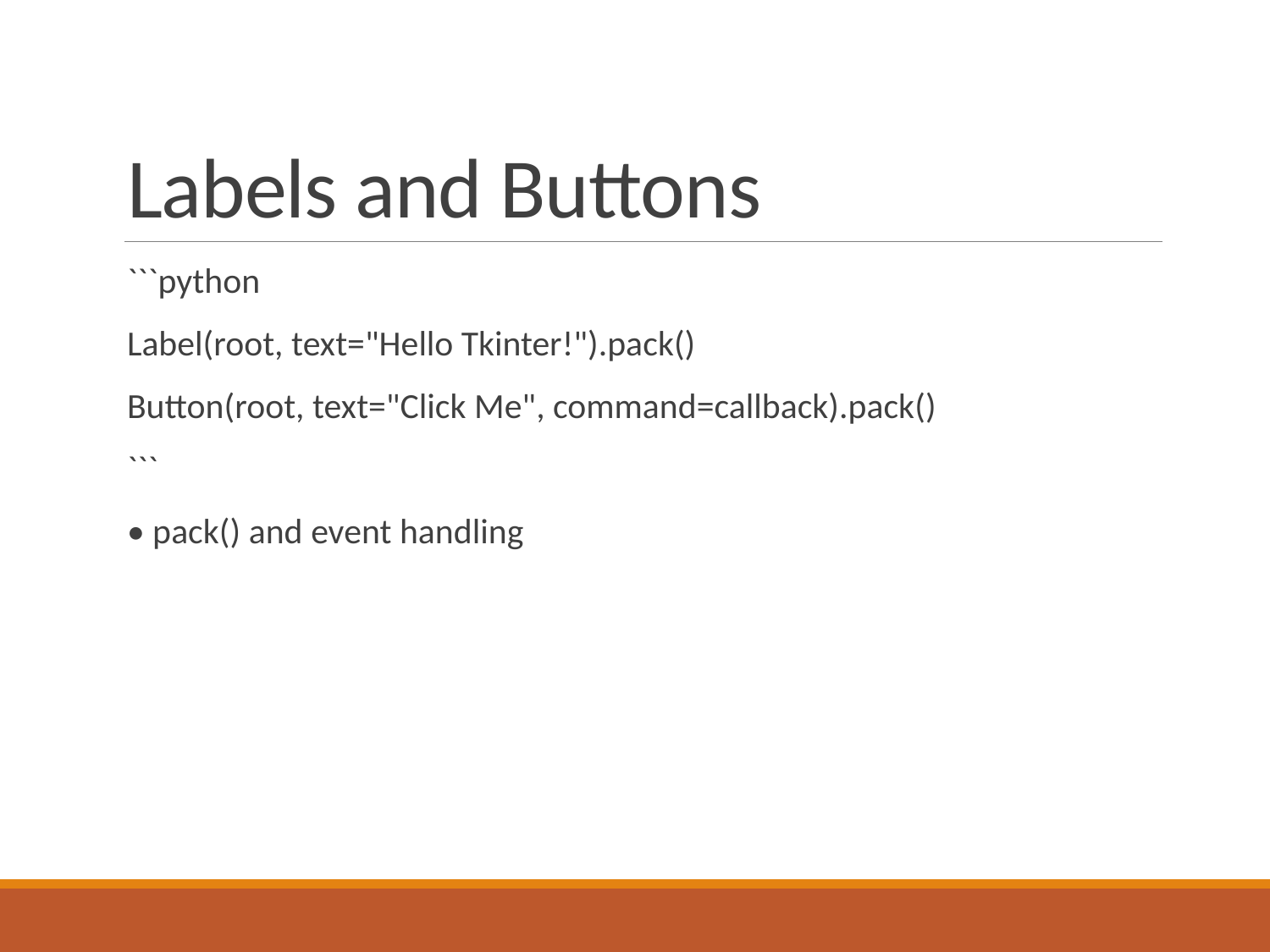

# Labels and Buttons
```python
Label(root, text="Hello Tkinter!").pack()
Button(root, text="Click Me", command=callback).pack()
```
• pack() and event handling